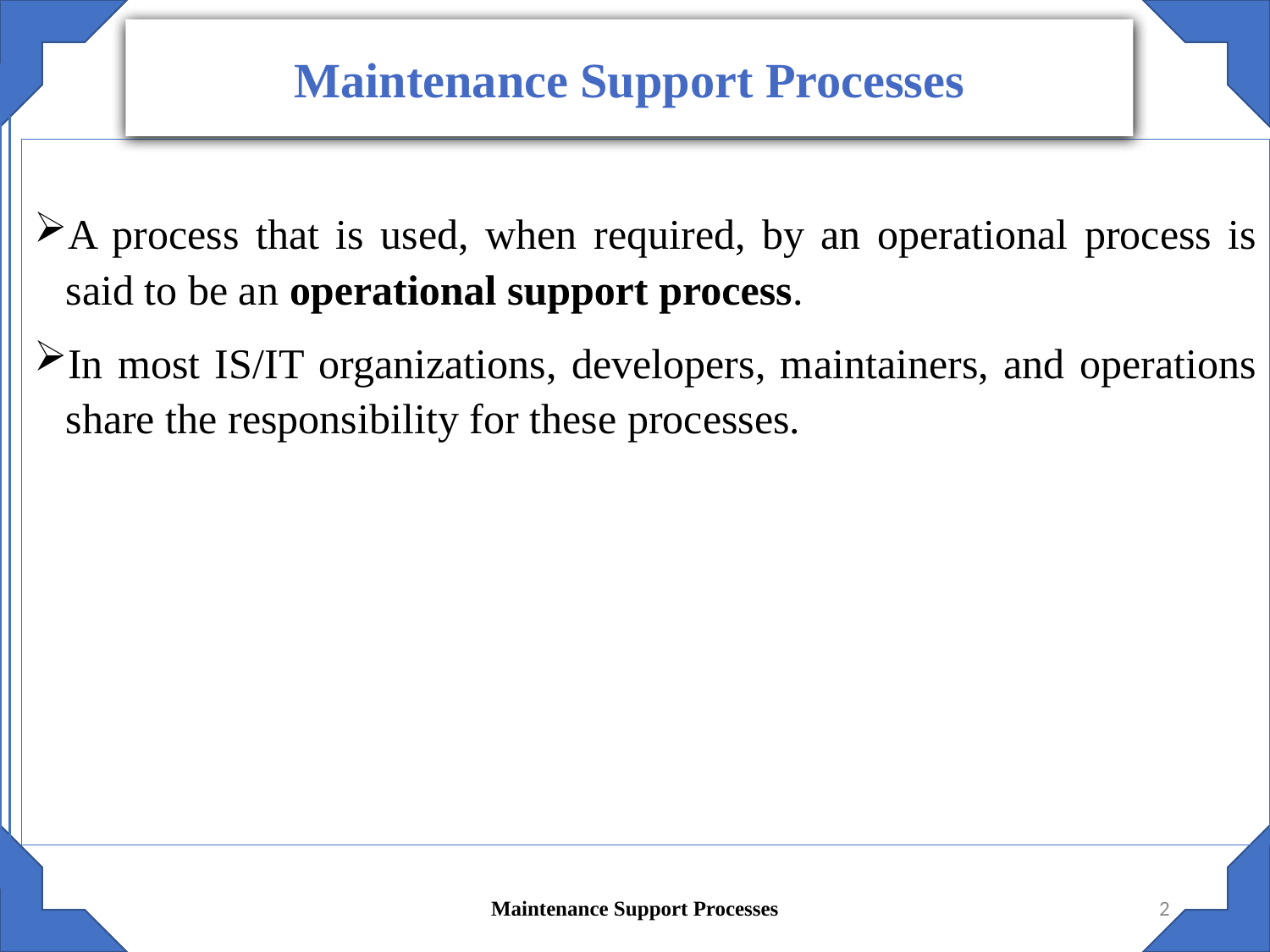

Maintenance Support Processes

A process that is used, when required, by an operational process is said to be an operational support process.
In most IS/IT organizations, developers, maintainers, and operations share the responsibility for these processes.

Maintenance Support Processes
2